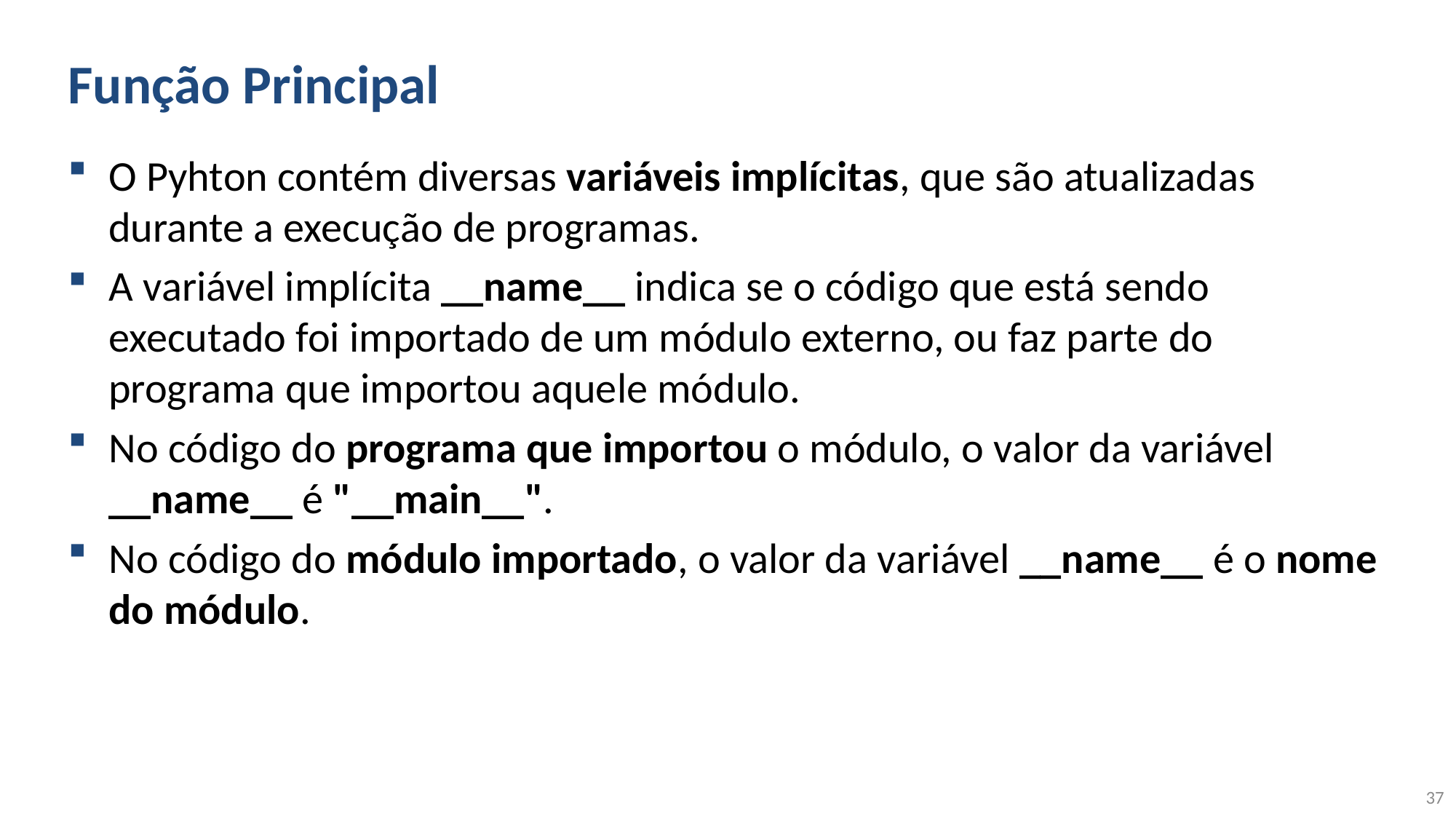

# Função Principal
O Pyhton contém diversas variáveis implícitas, que são atualizadas durante a execução de programas.
A variável implícita __name__ indica se o código que está sendo executado foi importado de um módulo externo, ou faz parte do programa que importou aquele módulo.
No código do programa que importou o módulo, o valor da variável __name__ é "__main__".
No código do módulo importado, o valor da variável __name__ é o nome do módulo.

37